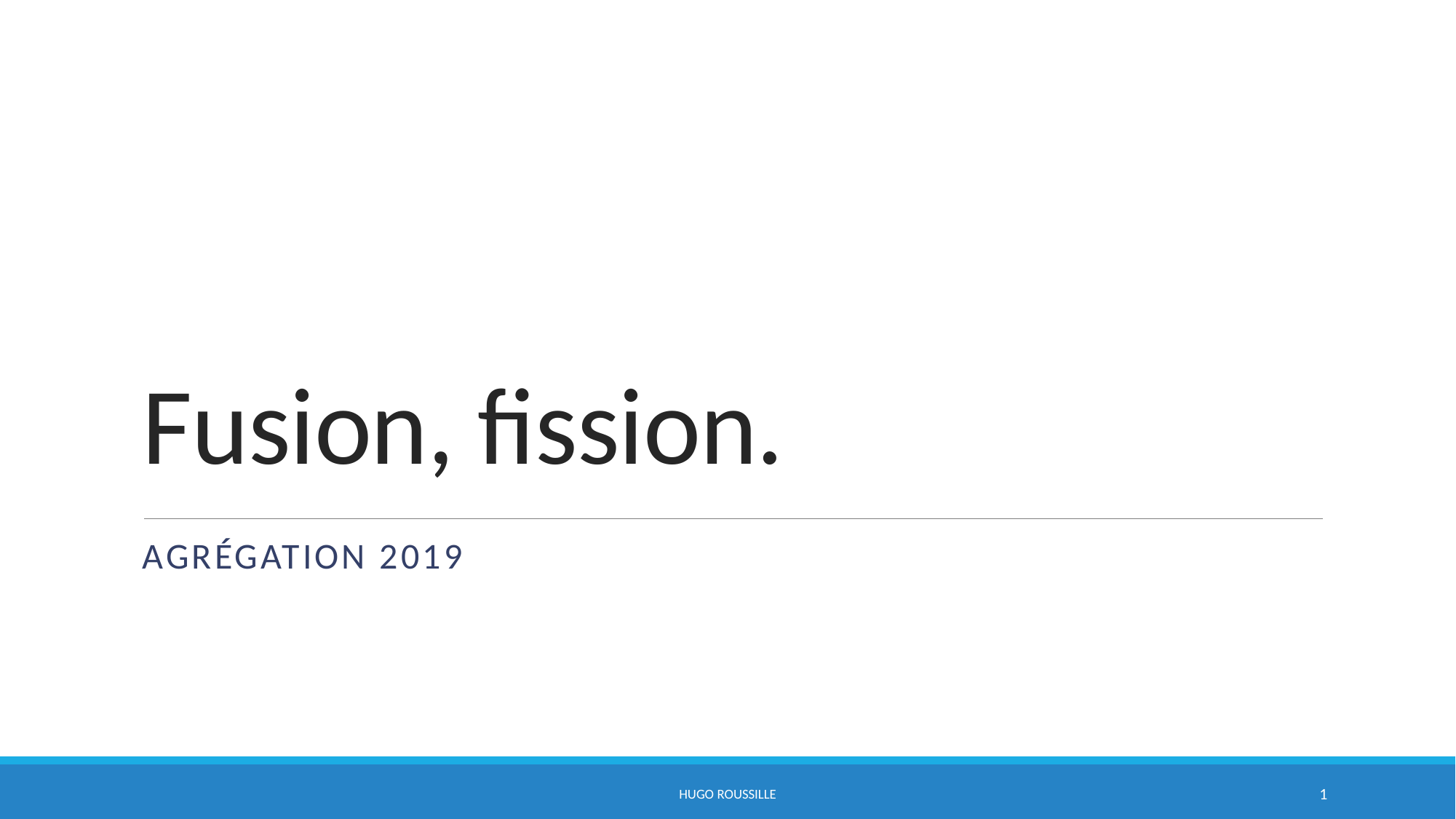

# Fusion, fission.
Agrégation 2019
HUGO ROUSSILLE
1